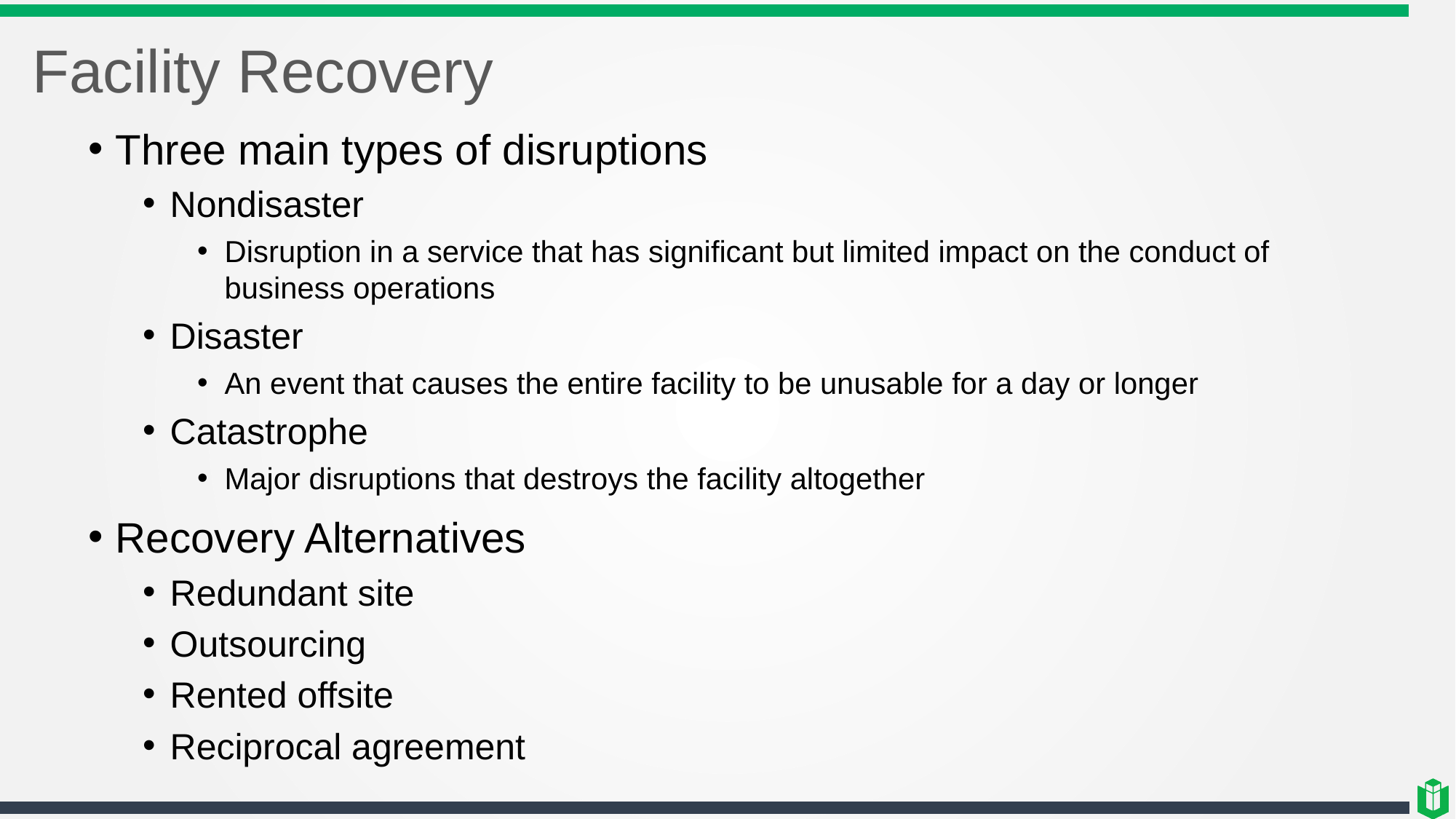

# Facility Recovery
Three main types of disruptions
Nondisaster
Disruption in a service that has significant but limited impact on the conduct of business operations
Disaster
An event that causes the entire facility to be unusable for a day or longer
Catastrophe
Major disruptions that destroys the facility altogether
Recovery Alternatives
Redundant site
Outsourcing
Rented offsite
Reciprocal agreement